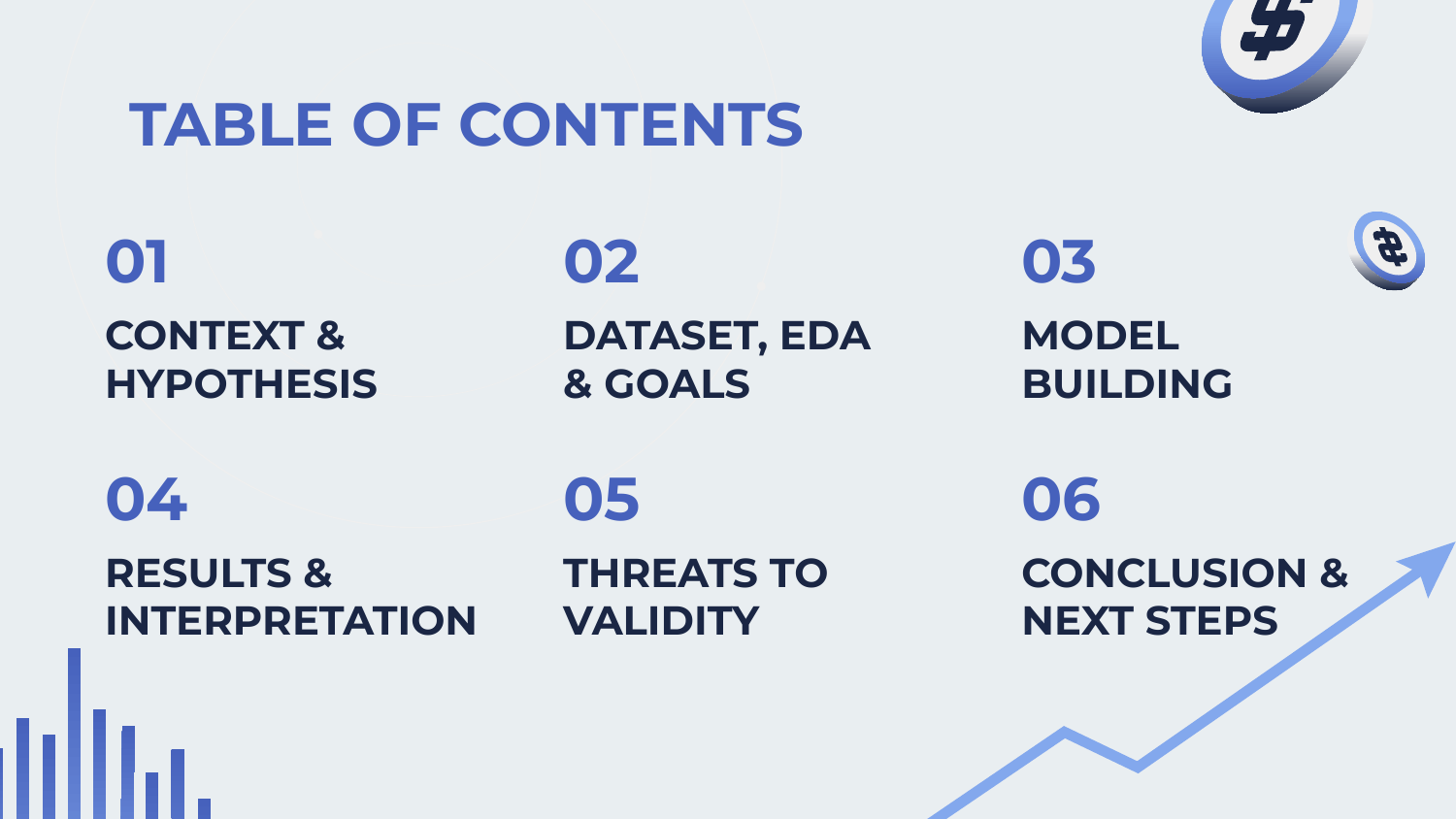

# TABLE OF CONTENTS
01
02
03
CONTEXT & HYPOTHESIS
DATASET, EDA
& GOALS
MODEL
BUILDING
04
05
06
THREATS TO VALIDITY
CONCLUSION & NEXT STEPS
RESULTS & INTERPRETATION